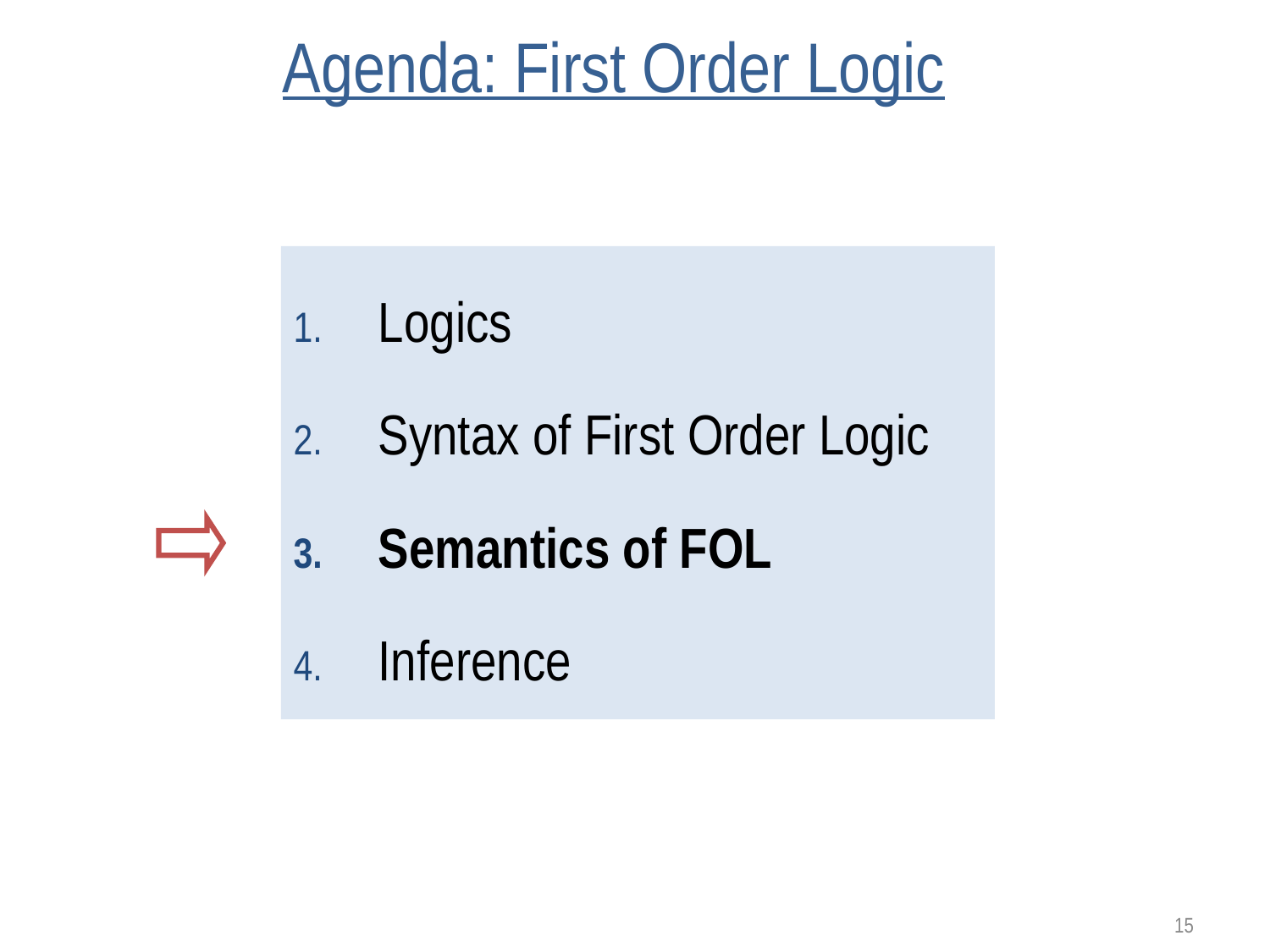

# Agenda: First Order Logic
Logics
Syntax of First Order Logic
Semantics of FOL
Inference

15